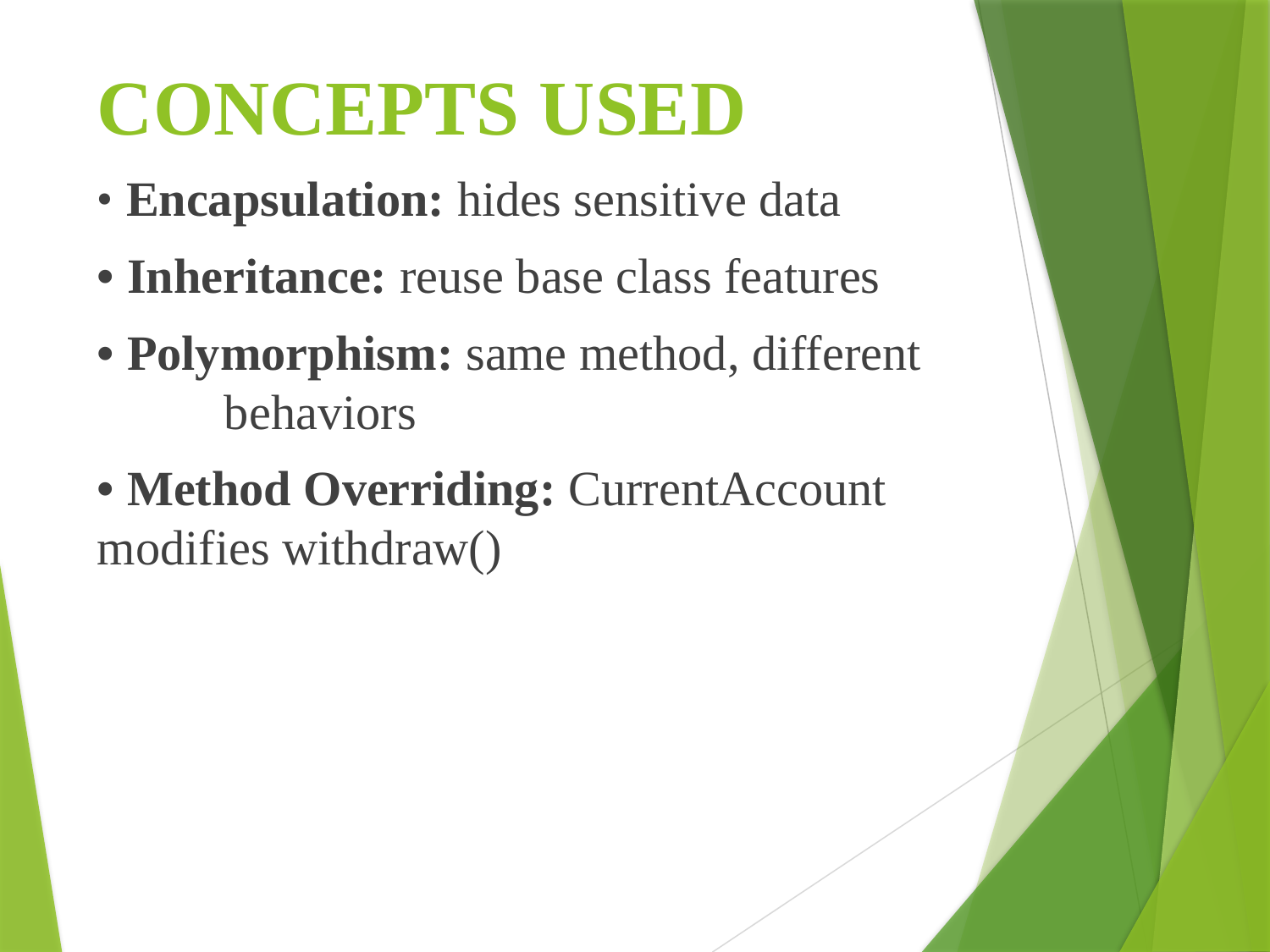

# CONCEPTS USED
• Encapsulation: hides sensitive data
• Inheritance: reuse base class features
• Polymorphism: same method, different  	behaviors
• Method Overriding: CurrentAccount modifies withdraw()